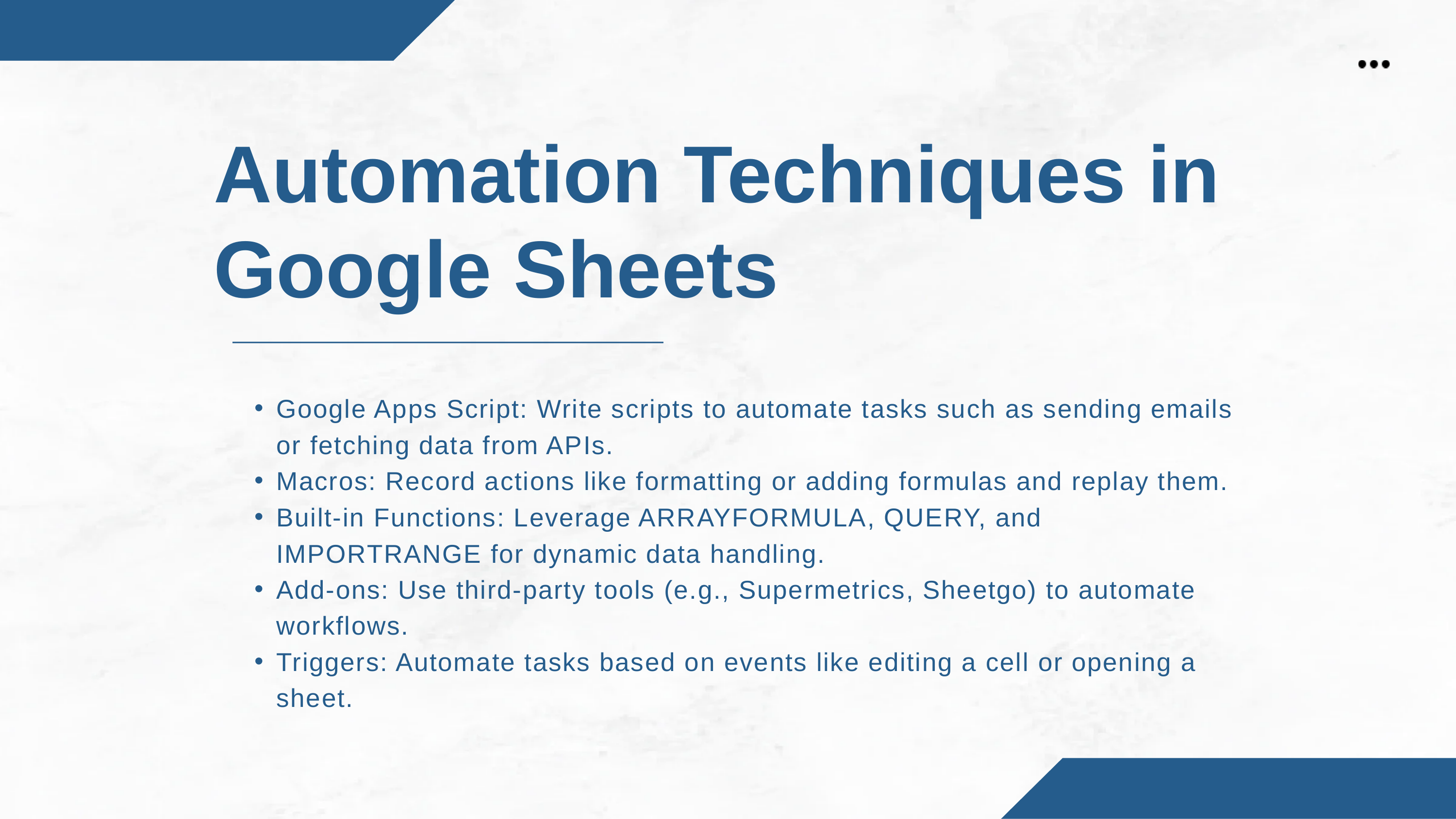

Automation Techniques in Google Sheets

Google Apps Script: Write scripts to automate tasks such as sending emails or fetching data from APIs.
Macros: Record actions like formatting or adding formulas and replay them.
Built-in Functions: Leverage ARRAYFORMULA, QUERY, and IMPORTRANGE for dynamic data handling.
Add-ons: Use third-party tools (e.g., Supermetrics, Sheetgo) to automate workflows.
Triggers: Automate tasks based on events like editing a cell or opening a sheet.